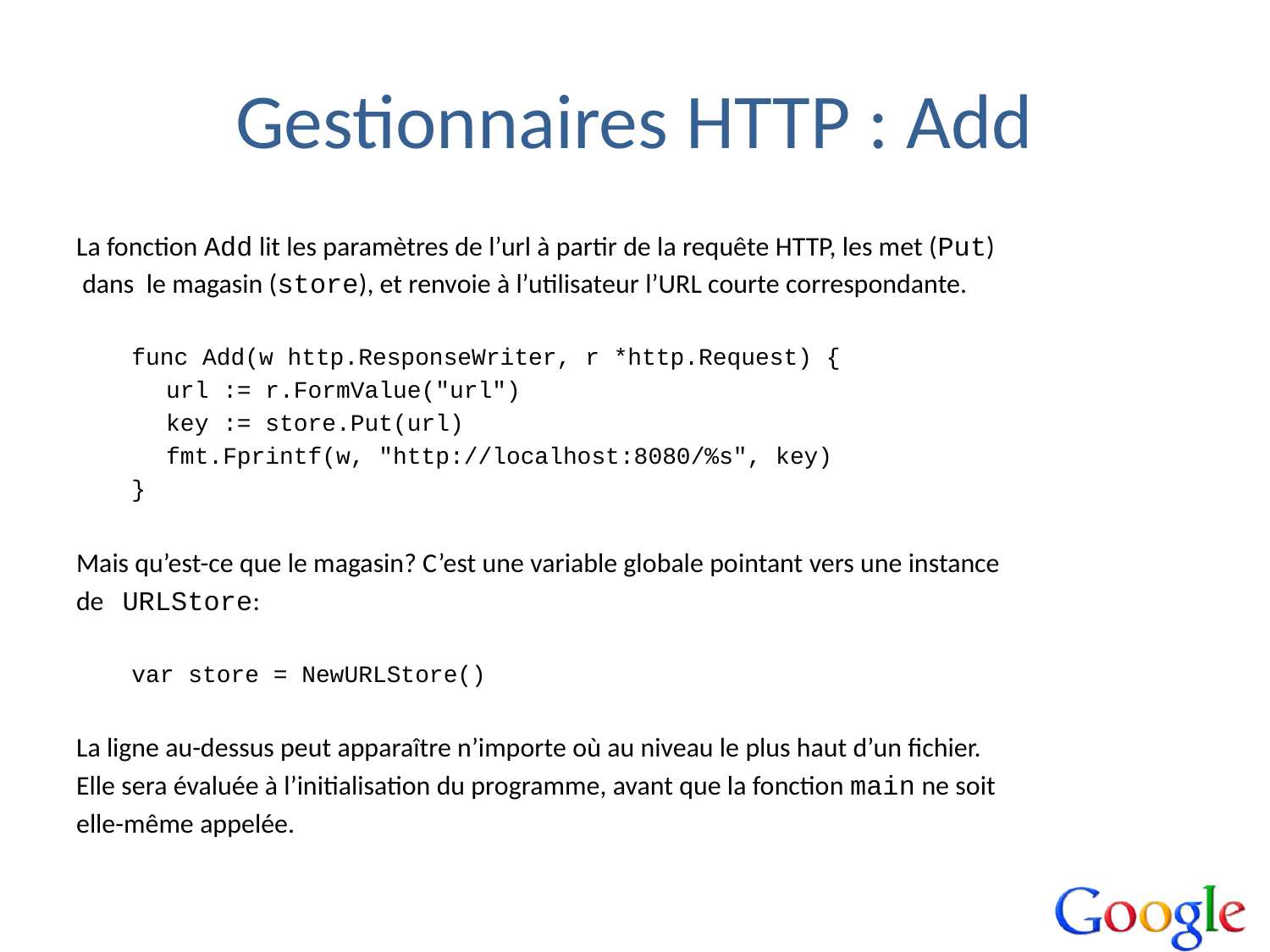

# Gestionnaires HTTP : Add
La fonction Add lit les paramètres de l’url à partir de la requête HTTP, les met (Put)
 dans  le magasin (store), et renvoie à l’utilisateur l’URL courte correspondante.

func Add(w http.ResponseWriter, r *http.Request) {
	url := r.FormValue("url")
	key := store.Put(url)
	fmt.Fprintf(w, "http://localhost:8080/%s", key)
}

Mais qu’est-ce que le magasin? C’est une variable globale pointant vers une instance
de   URLStore:

var store = NewURLStore()

La ligne au-dessus peut apparaître n’importe où au niveau le plus haut d’un fichier.
Elle sera évaluée à l’initialisation du programme, avant que la fonction main ne soit
elle-même appelée.